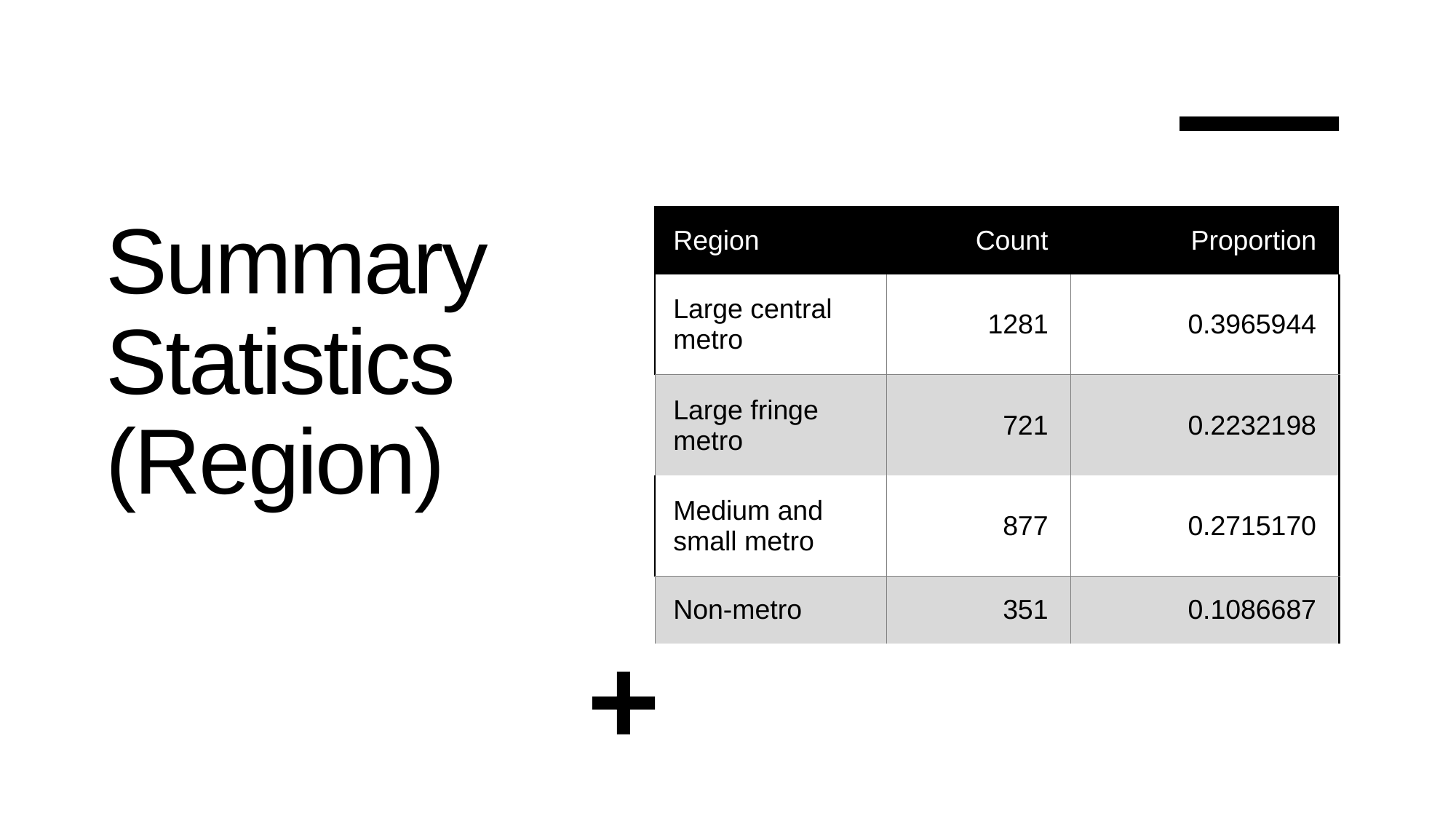

# Summary Statistics (Region)
| Region | Count | Proportion |
| --- | --- | --- |
| Large central metro | 1281 | 0.3965944 |
| Large fringe metro | 721 | 0.2232198 |
| Medium and small metro | 877 | 0.2715170 |
| Non-metro | 351 | 0.1086687 |